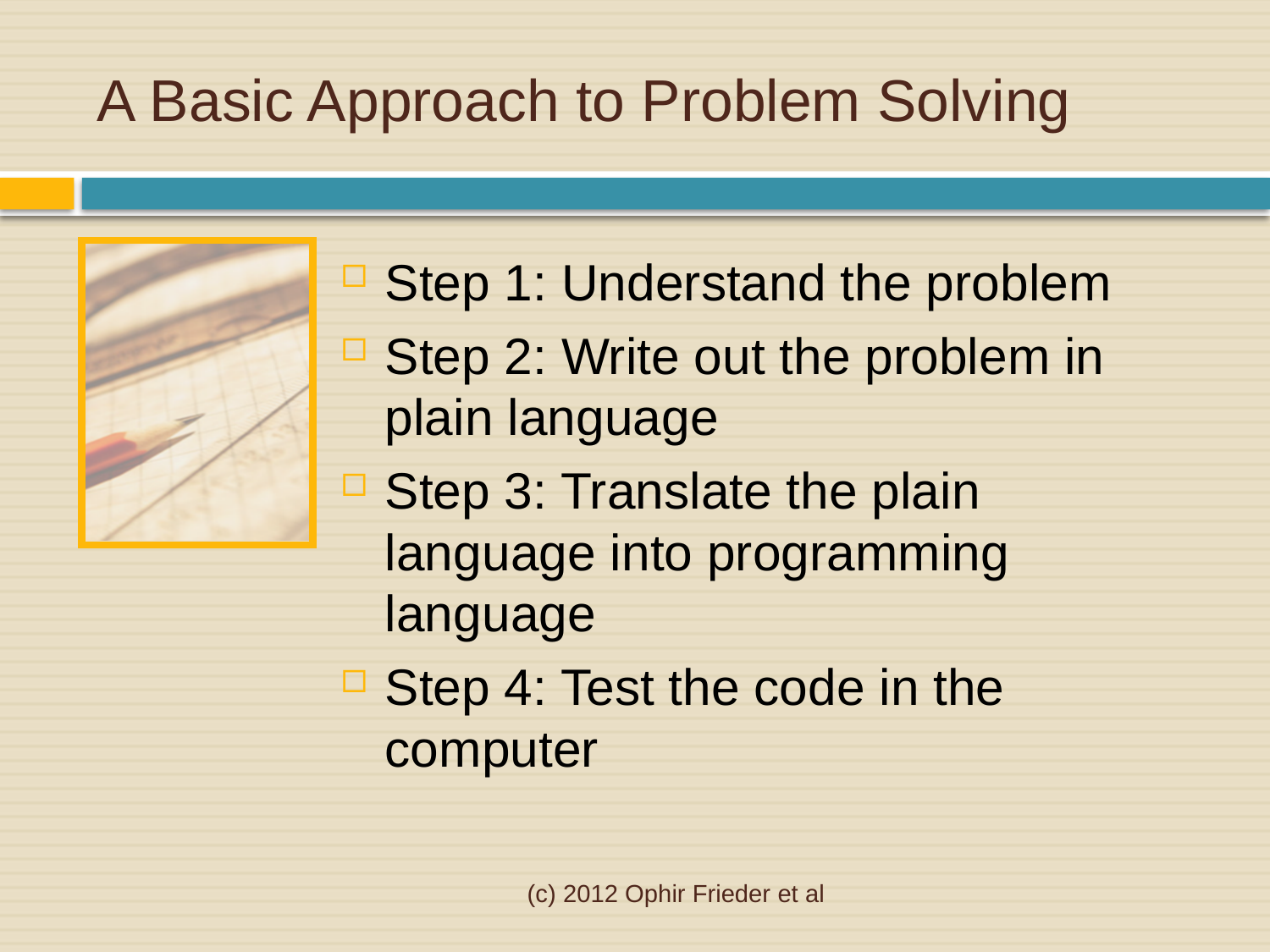

# A Basic Approach to Problem Solving
Step 1: Understand the problem
Step 2: Write out the problem in plain language
Step 3: Translate the plain language into programming language
Step 4: Test the code in the computer
(c) 2012 Ophir Frieder et al